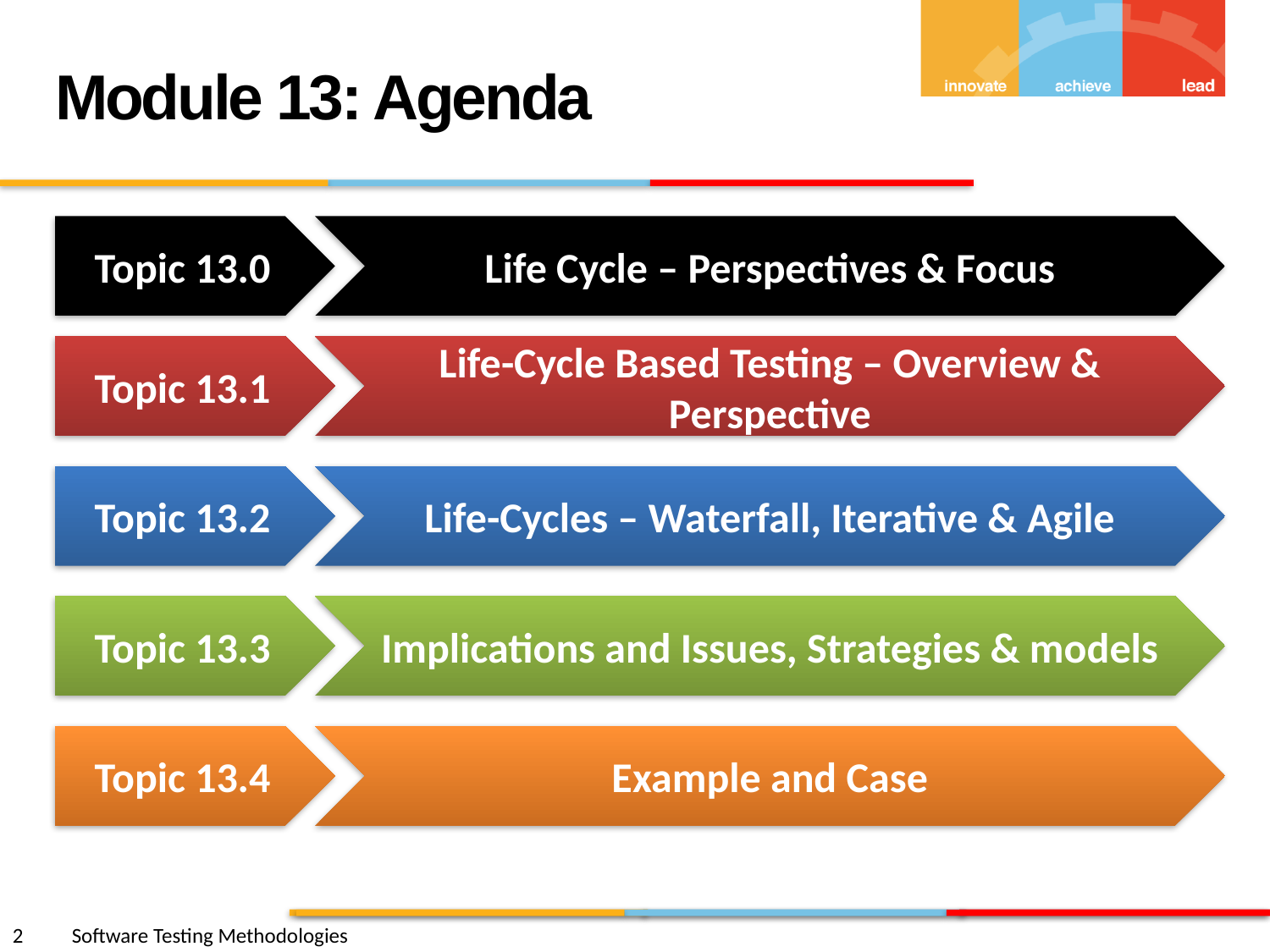

Module 13: Agenda
Topic 13.0
Life Cycle – Perspectives & Focus
Topic 13.1
Life-Cycle Based Testing – Overview & Perspective
Topic 13.2
Life-Cycles – Waterfall, Iterative & Agile
Topic 13.3
Implications and Issues, Strategies & models
Topic 13.4
Example and Case